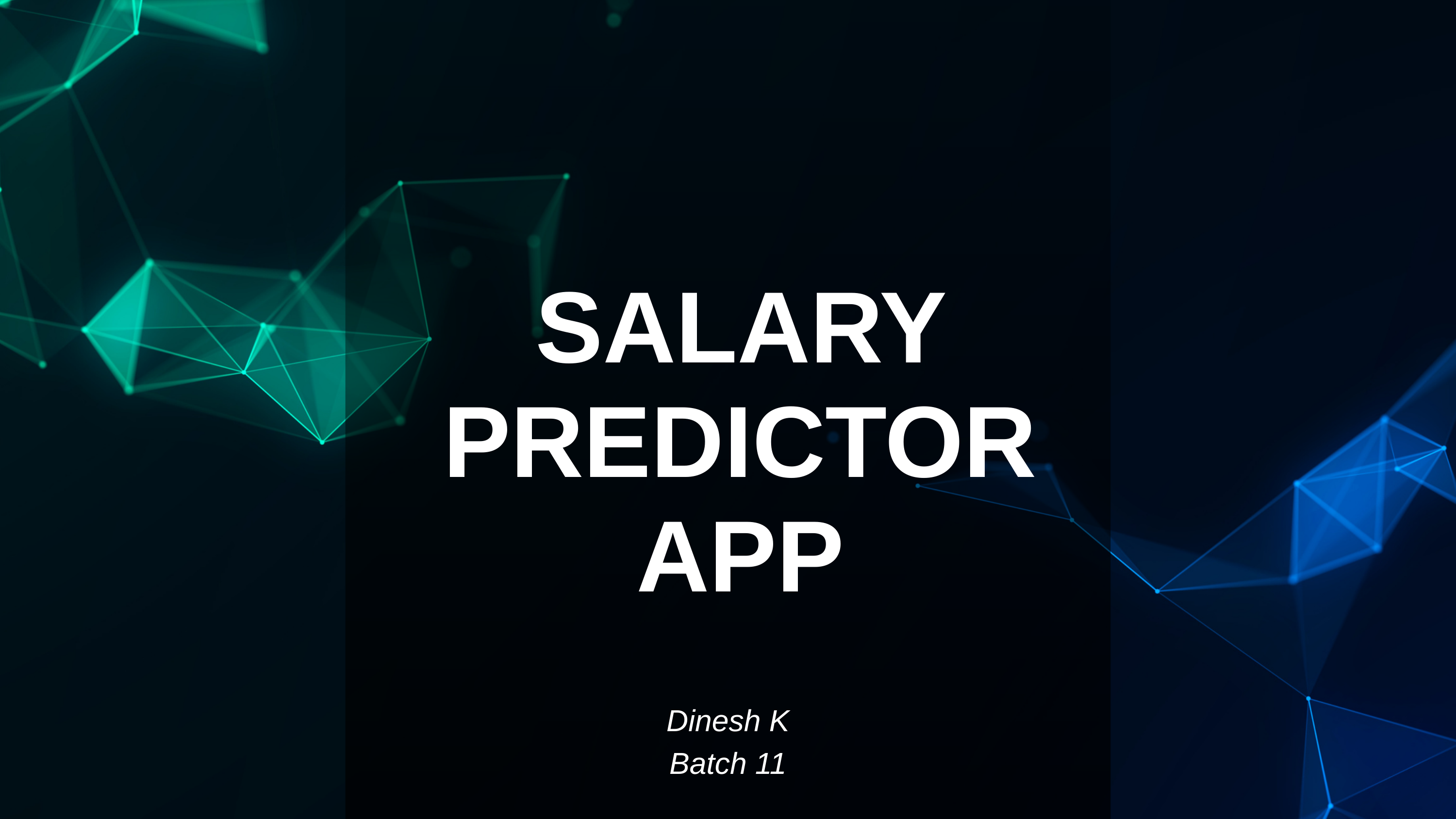

SALARY PREDICTOR APP
Dinesh K
Batch 11